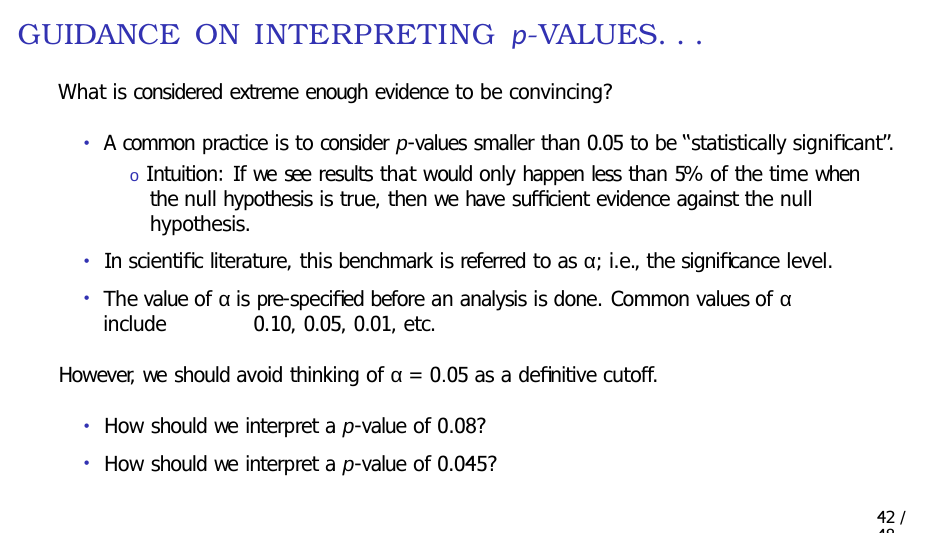

# Guidance on interpreting p-values. . .
What is considered extreme enough evidence to be convincing?

A common practice is to consider p-values smaller than 0.05 to be “statistically significant”.
o Intuition: If we see results that would only happen less than 5% of the time when the null hypothesis is true, then we have sufficient evidence against the null hypothesis.
In scientific literature, this benchmark is referred to as α; i.e., the significance level.
The value of α is pre-specified before an analysis is done. Common values of α include 	0.10, 0.05, 0.01, etc.

However, we should avoid thinking of α = 0.05 as a definitive cutoff.

How should we interpret a p-value of 0.08?
How should we interpret a p-value of 0.045?
42 / 48